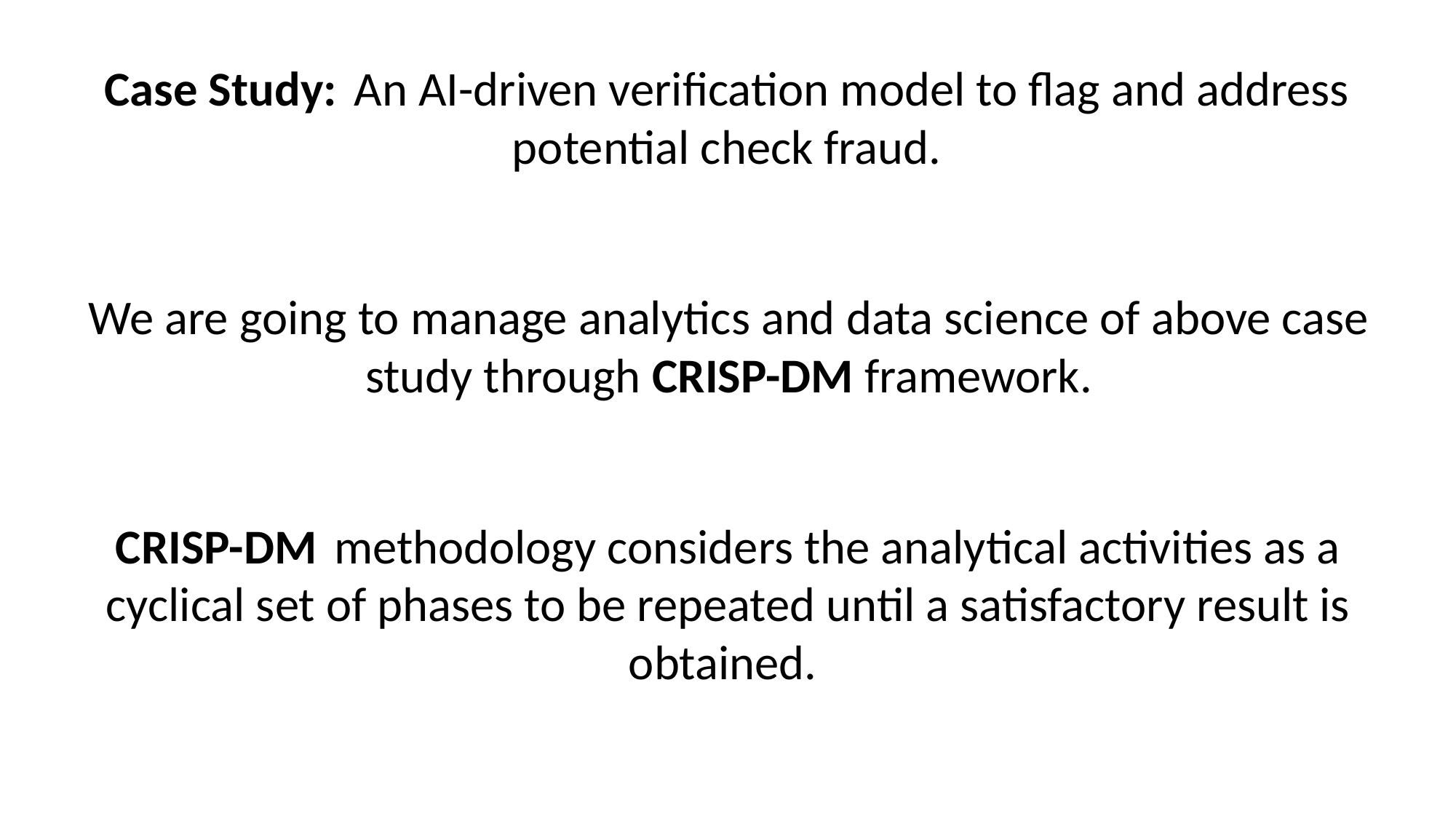

Case Study:  An AI-driven verification model to flag and address potential check fraud.
We are going to manage analytics and data science of above case study through CRISP-DM framework.
CRISP-DM  methodology considers the analytical activities as a cyclical set of phases to be repeated until a satisfactory result is obtained.